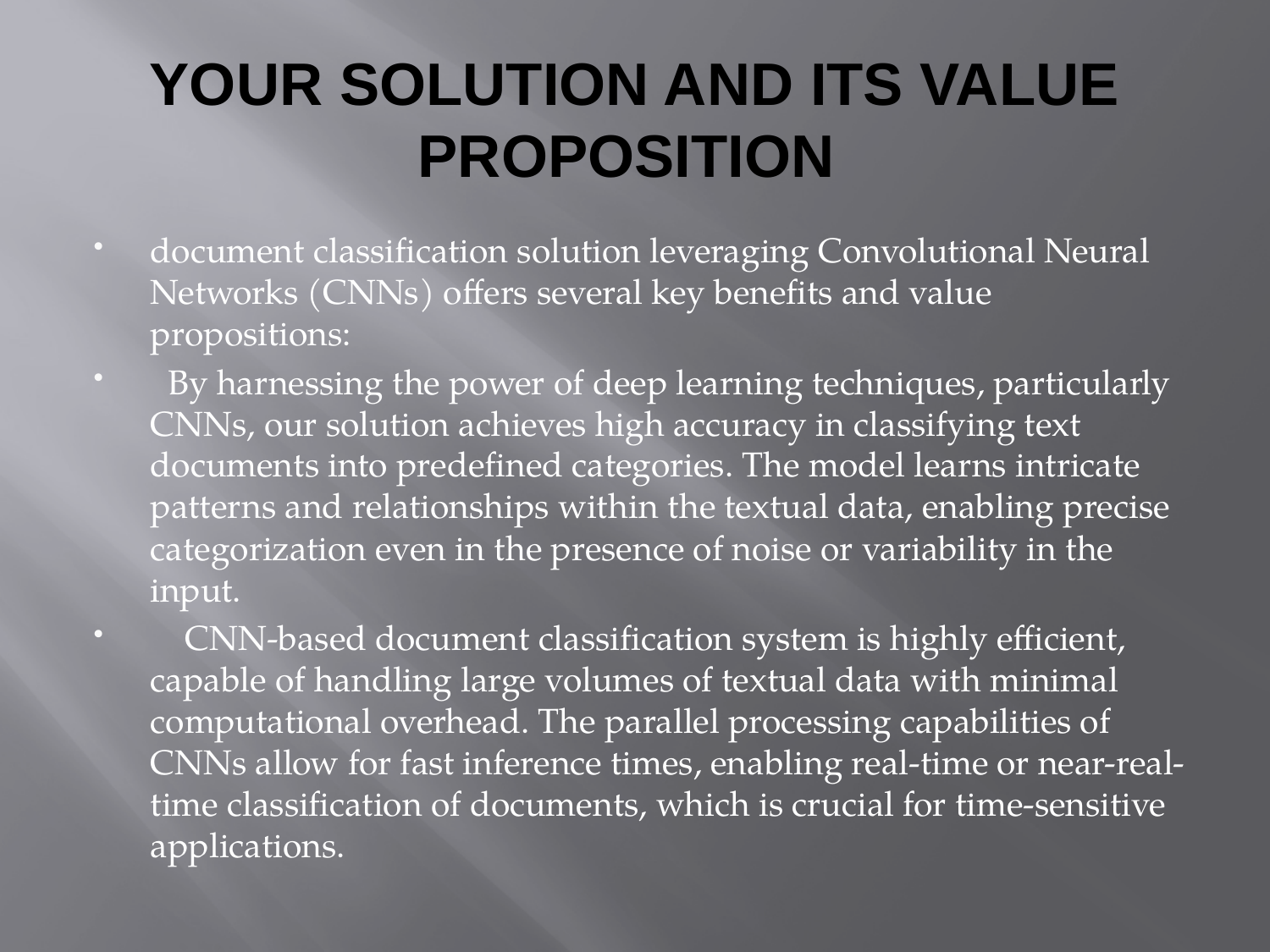

# YOUR SOLUTION AND ITS VALUE PROPOSITION
document classification solution leveraging Convolutional Neural Networks (CNNs) offers several key benefits and value propositions:
  By harnessing the power of deep learning techniques, particularly CNNs, our solution achieves high accuracy in classifying text documents into predefined categories. The model learns intricate patterns and relationships within the textual data, enabling precise categorization even in the presence of noise or variability in the input.
    CNN-based document classification system is highly efficient, capable of handling large volumes of textual data with minimal computational overhead. The parallel processing capabilities of CNNs allow for fast inference times, enabling real-time or near-real-time classification of documents, which is crucial for time-sensitive applications.